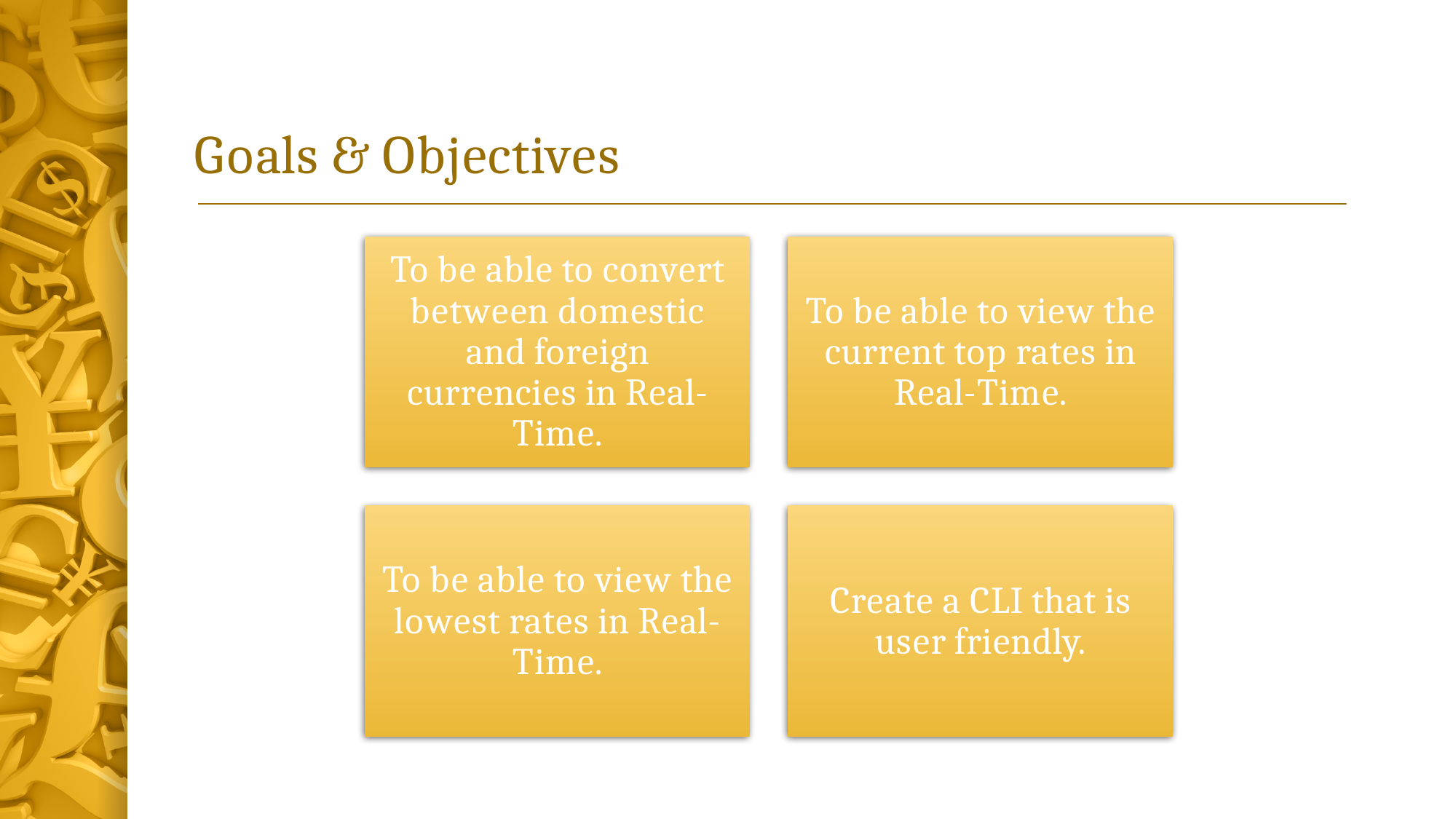

# Goals & Objectives
To be able to convert between domestic and foreign currencies in Real-Time.
To be able to view the current top rates in Real-Time.
To be able to view the lowest rates in Real-Time.
Create a CLI that is user friendly.